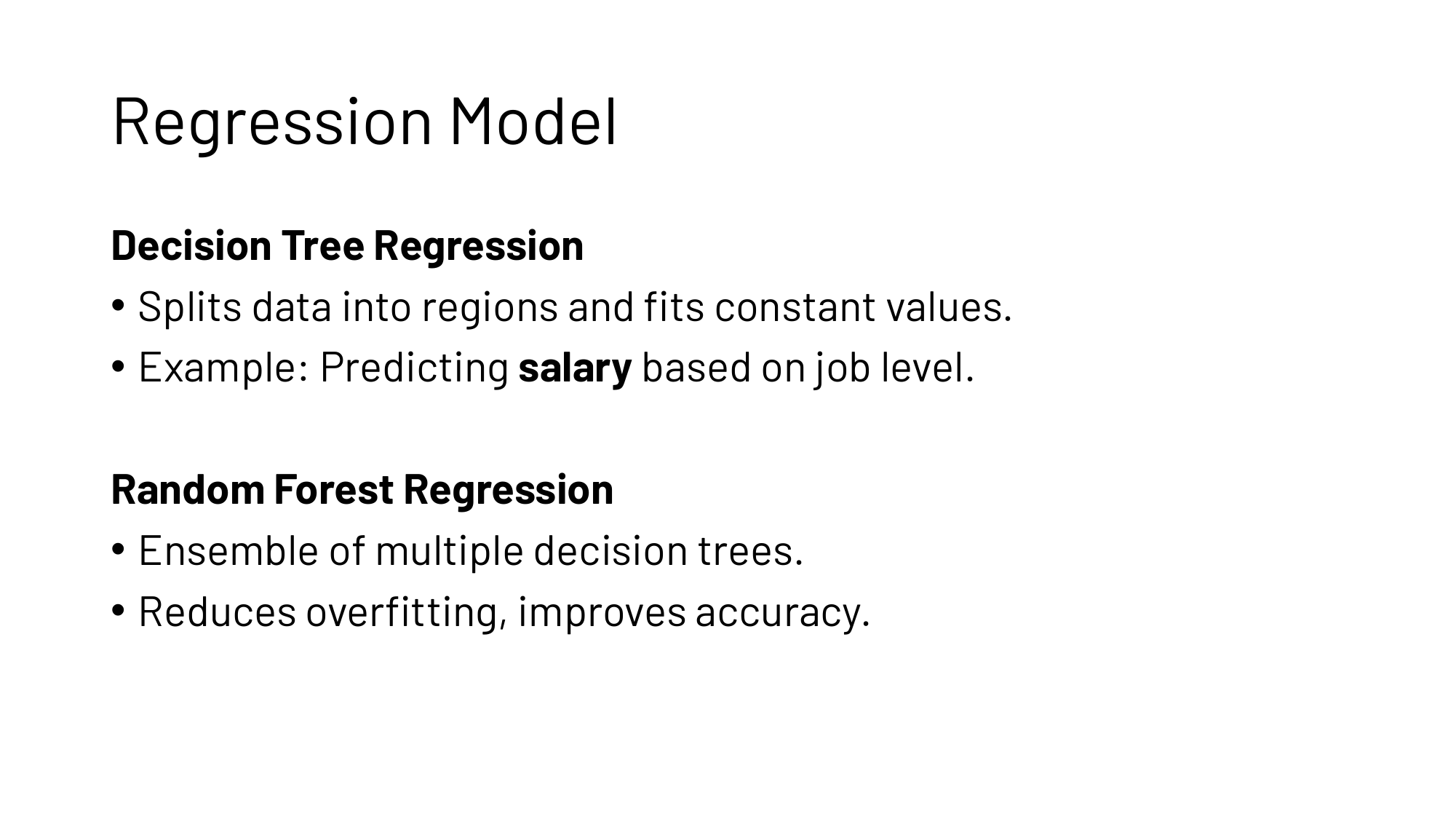

# Regression Model
Decision Tree Regression
Splits data into regions and fits constant values.
Example: Predicting salary based on job level.

Random Forest Regression
Ensemble of multiple decision trees.
Reduces overfitting, improves accuracy.